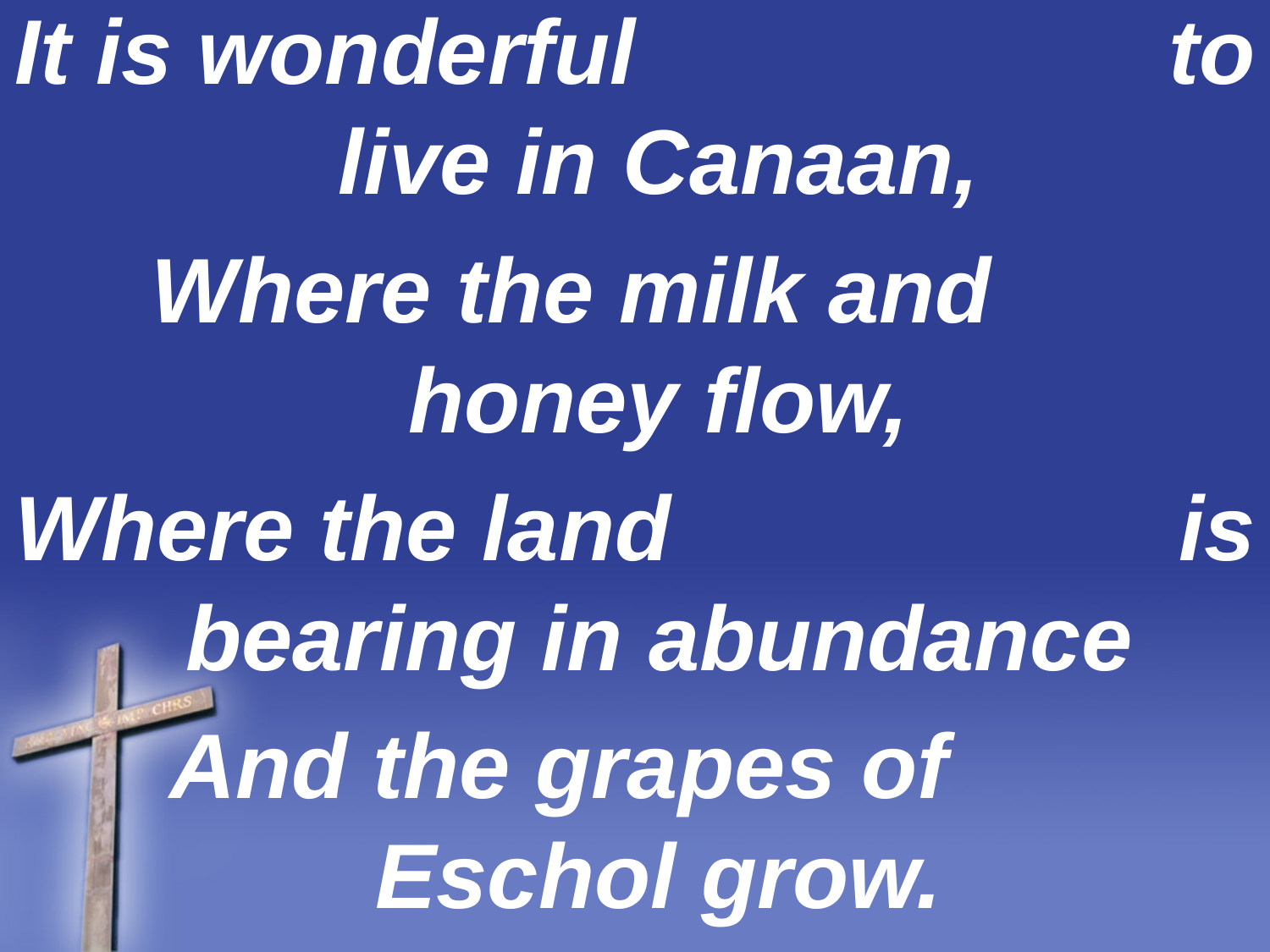

It is wonderful                     to live in Canaan,
Where the milk and      honey flow,
Where the land                    is bearing in abundance
And the grapes of       Eschol grow.